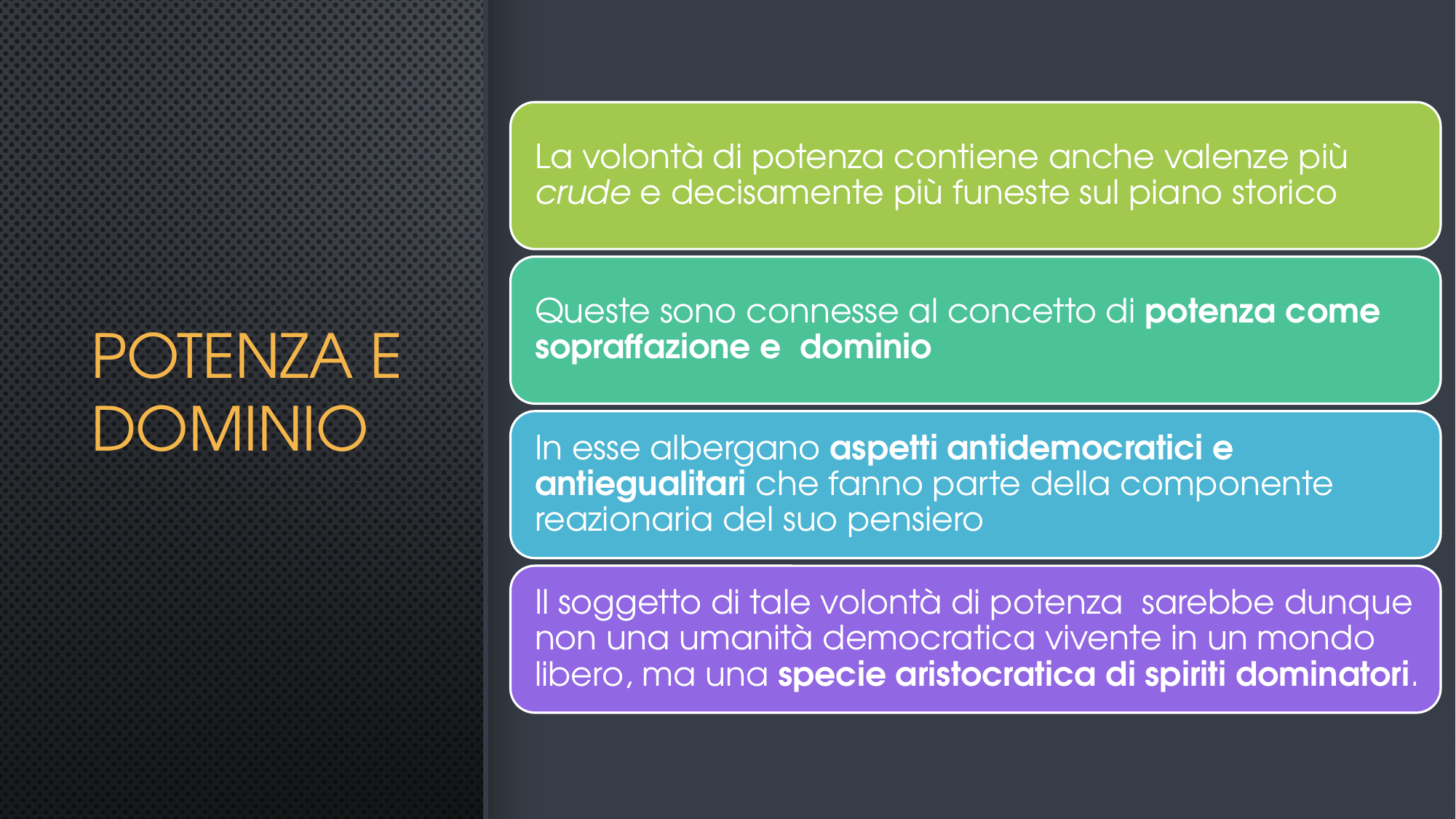

La volontà di potenza contiene anche valenze più crude e decisamente più funeste sul piano storico
Queste sono connesse al concetto di potenza come sopraffazione e  dominio
In esse albergano aspetti antidemocratici e antiegualitari che fanno parte della componente reazionaria del suo pensiero
Il soggetto di tale volontà di potenza  sarebbe dunque non una umanità democratica vivente in un mondo libero, ma una specie aristocratica di spiriti dominatori.
# Potenza e dominio